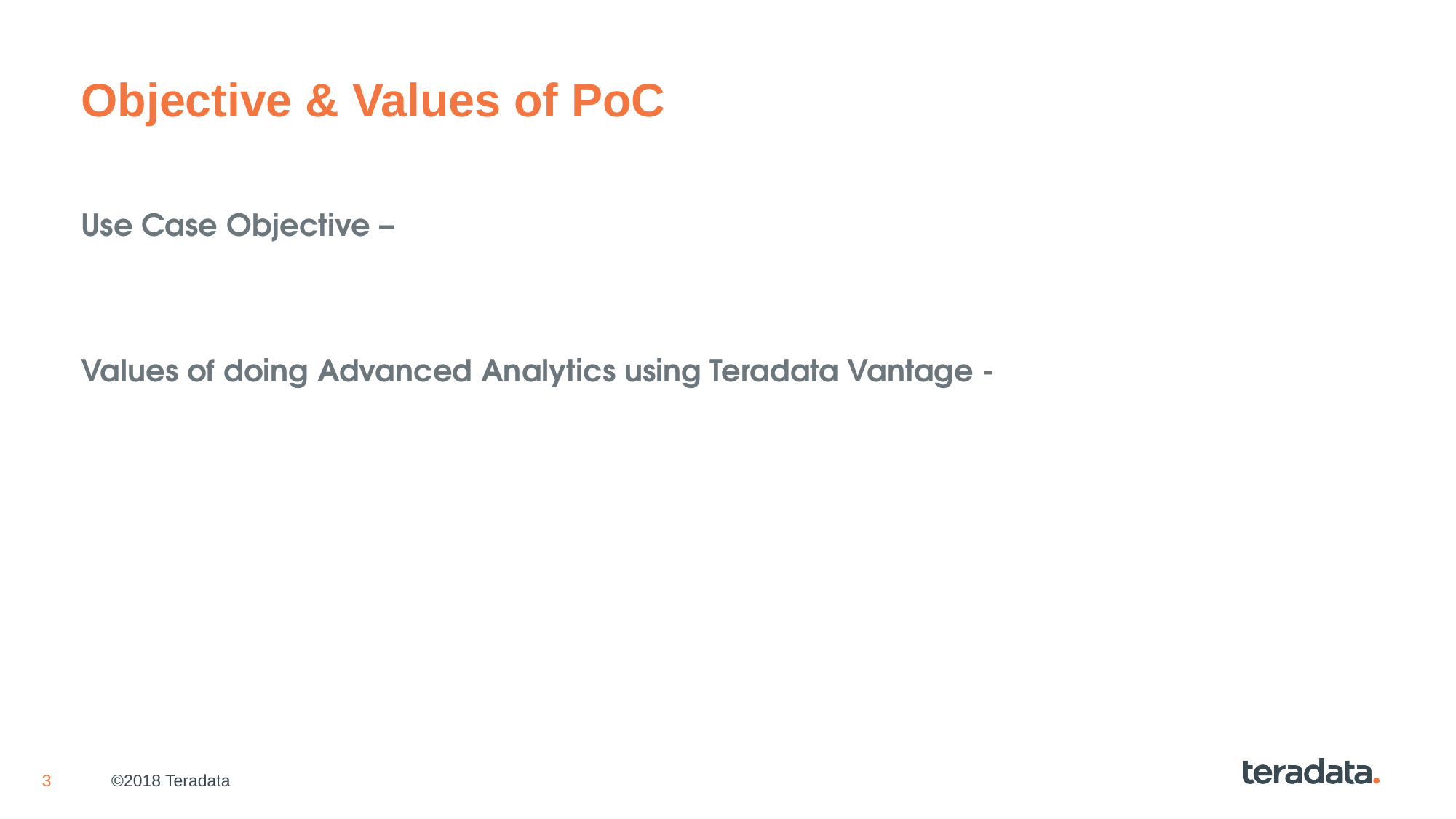

# Objective & Values of PoC
Use Case Objective –

Values of doing Advanced Analytics using Teradata Vantage -

©2018 Teradata